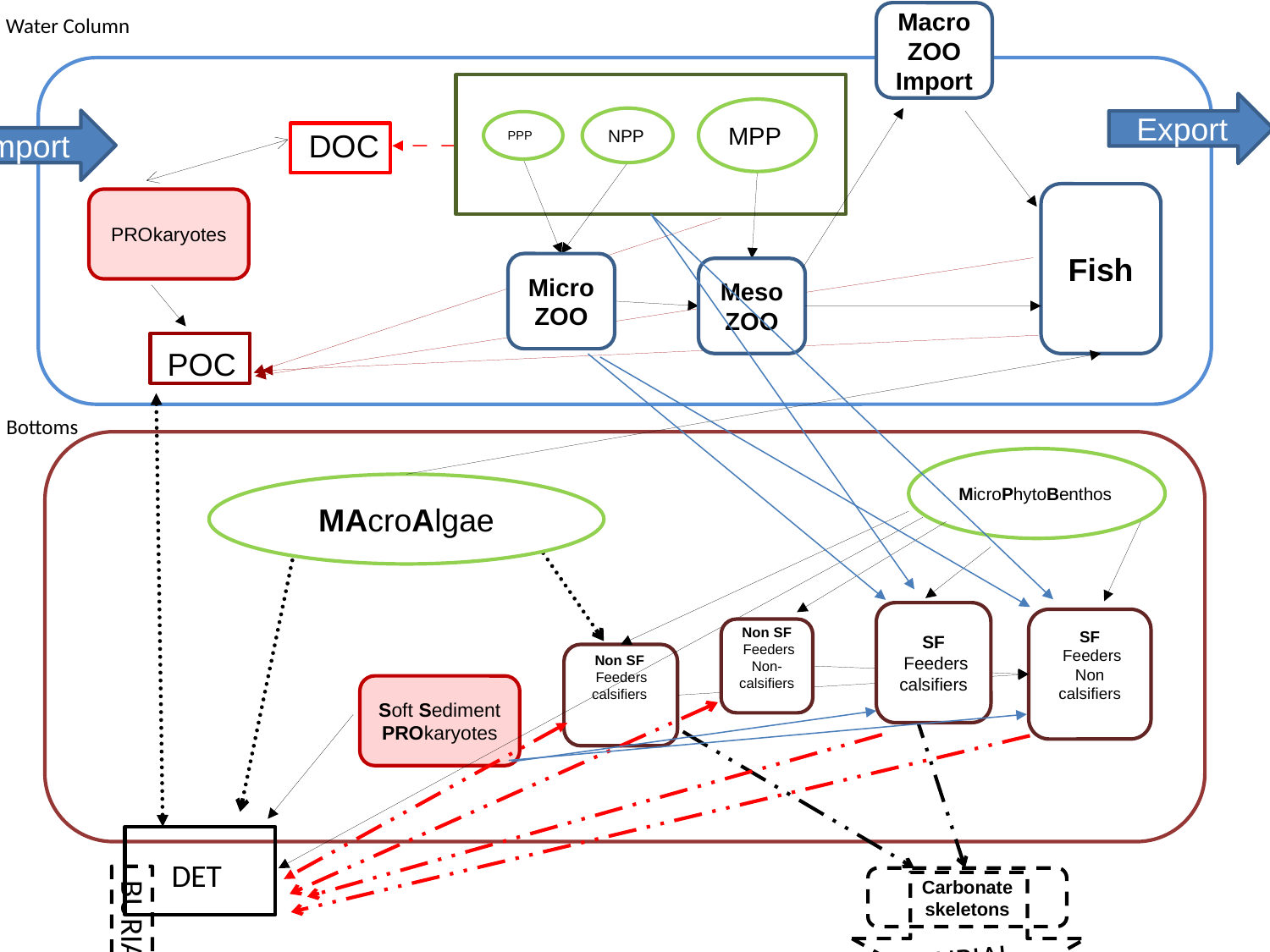

Macro ZOO
Import
Water Column

Export
MPP
NPP
Import
PPP
DOC

Fish
PROkaryotes

Micro ZOO

Meso ZOO

POC

Bottoms

MicroPhytoBenthos
MAcroAlgae

SF
 Feeders
calsifiers
SF
 Feeders
Non calsifiers

Non SF
 Feeders
Non-calsifiers

Non SF
 Feeders
calsifiers

Soft Sediment
PROkaryotes

DET

Carbonate skeletons

BURIAL
BURIAL